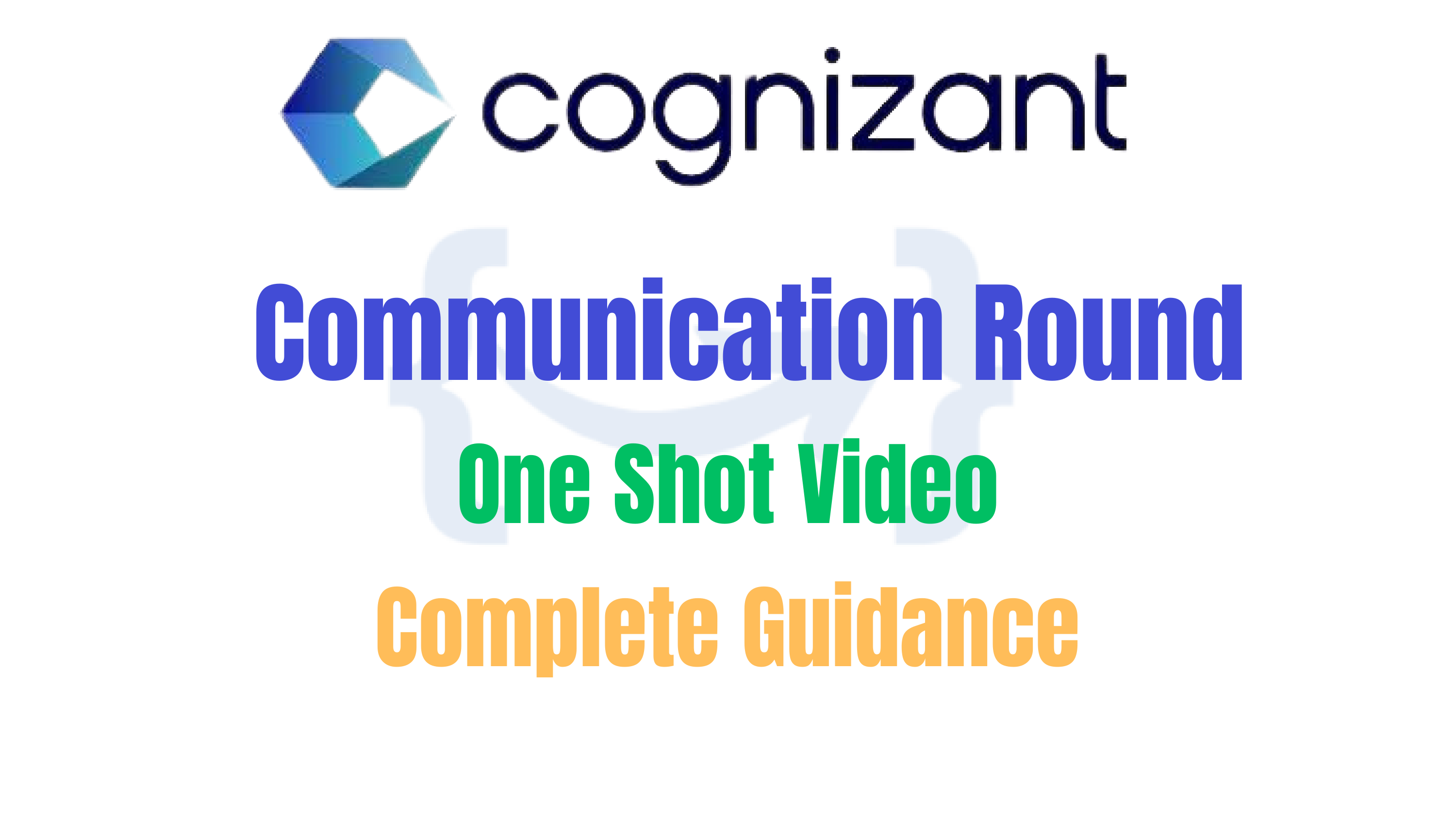

Communication Round
One Shot Video
Complete Guidance